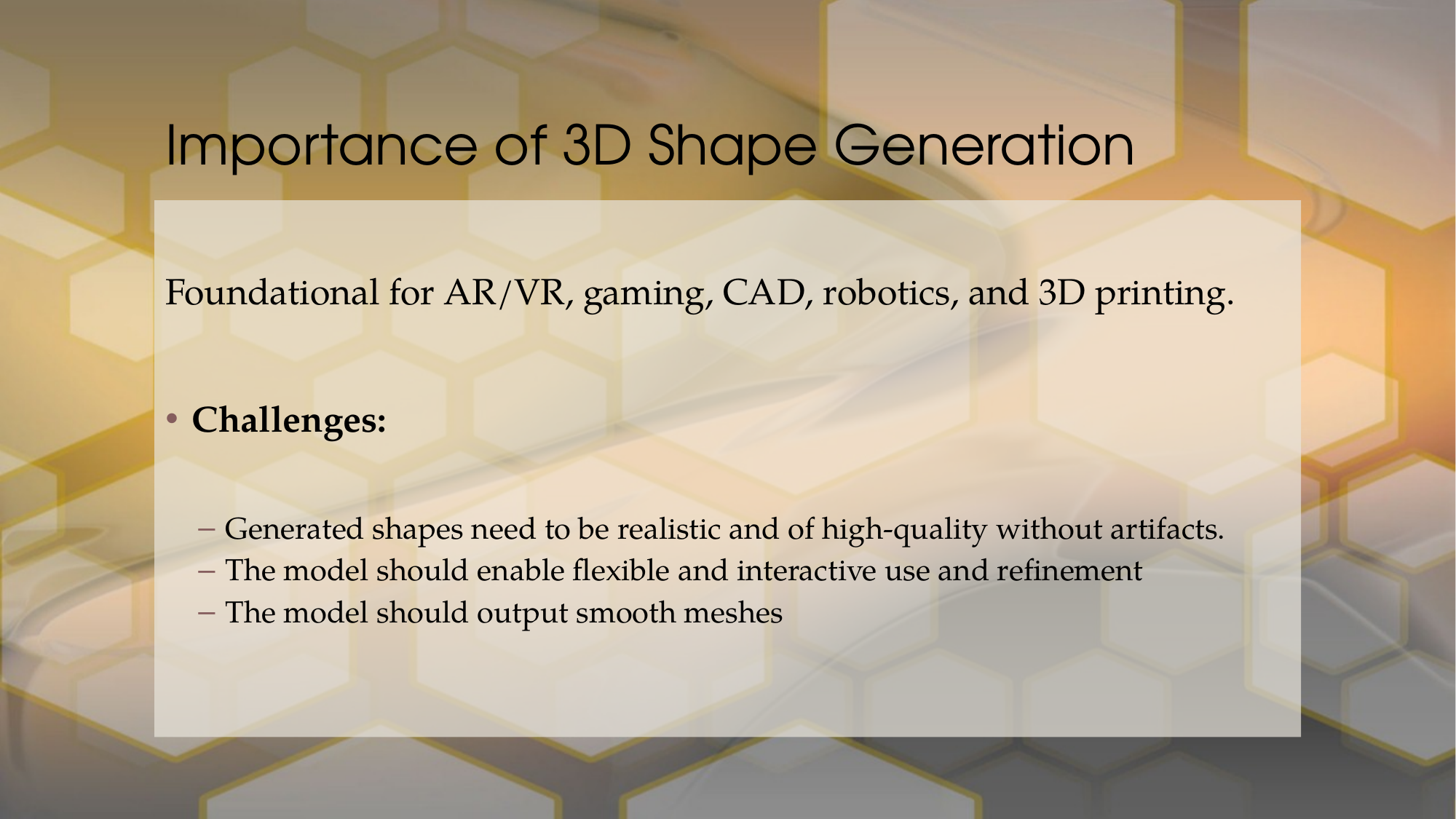

# Importance of 3D Shape Generation

Foundational for AR/VR, gaming, CAD, robotics, and 3D printing.

Challenges:

Generated shapes need to be realistic and of high-quality without artifacts.
The model should enable flexible and interactive use and refinement
The model should output smooth meshes